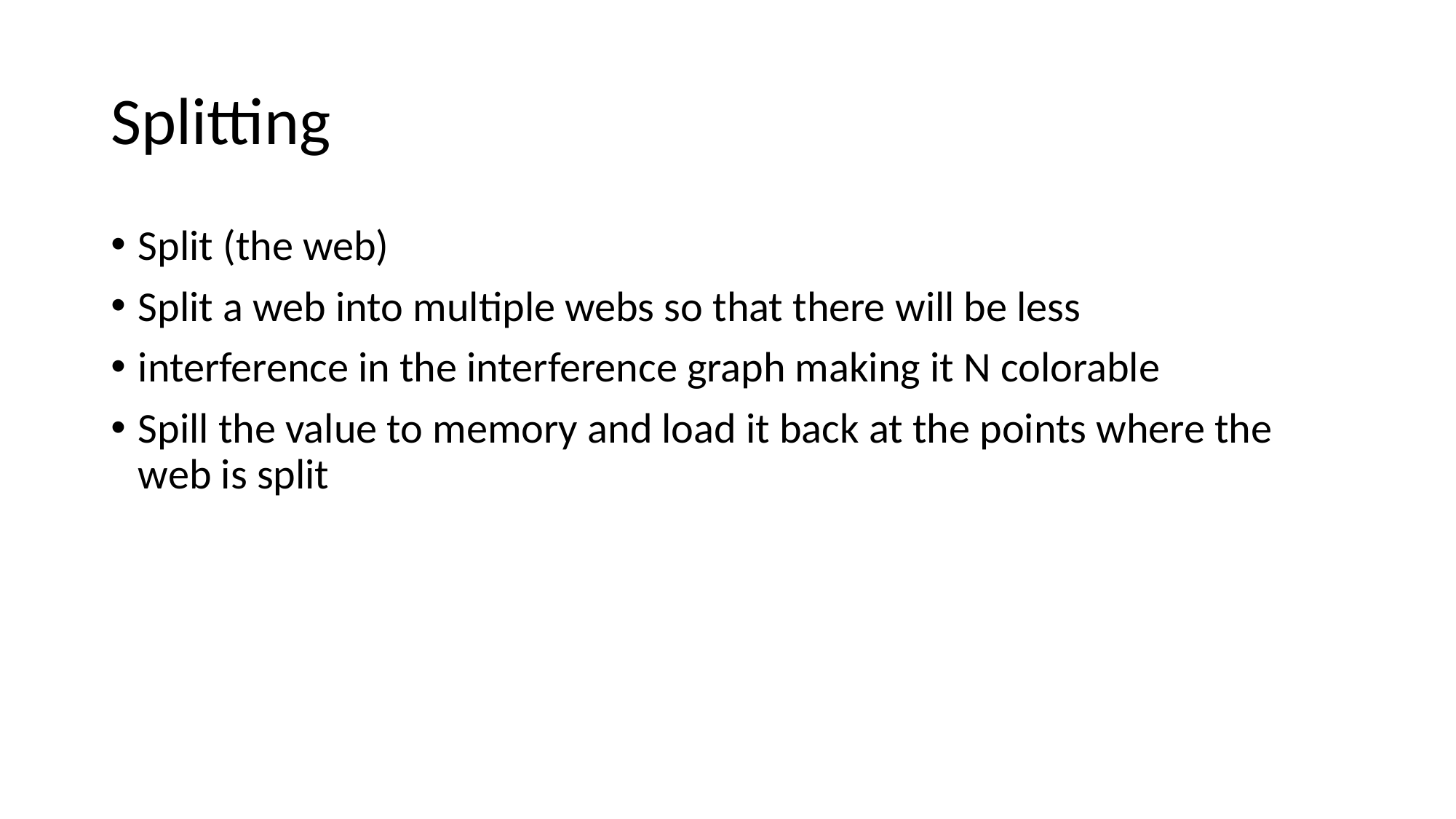

# Splitting
Split (the web)
Split a web into multiple webs so that there will be less
interference in the interference graph making it N colorable
Spill the value to memory and load it back at the points where the web is split